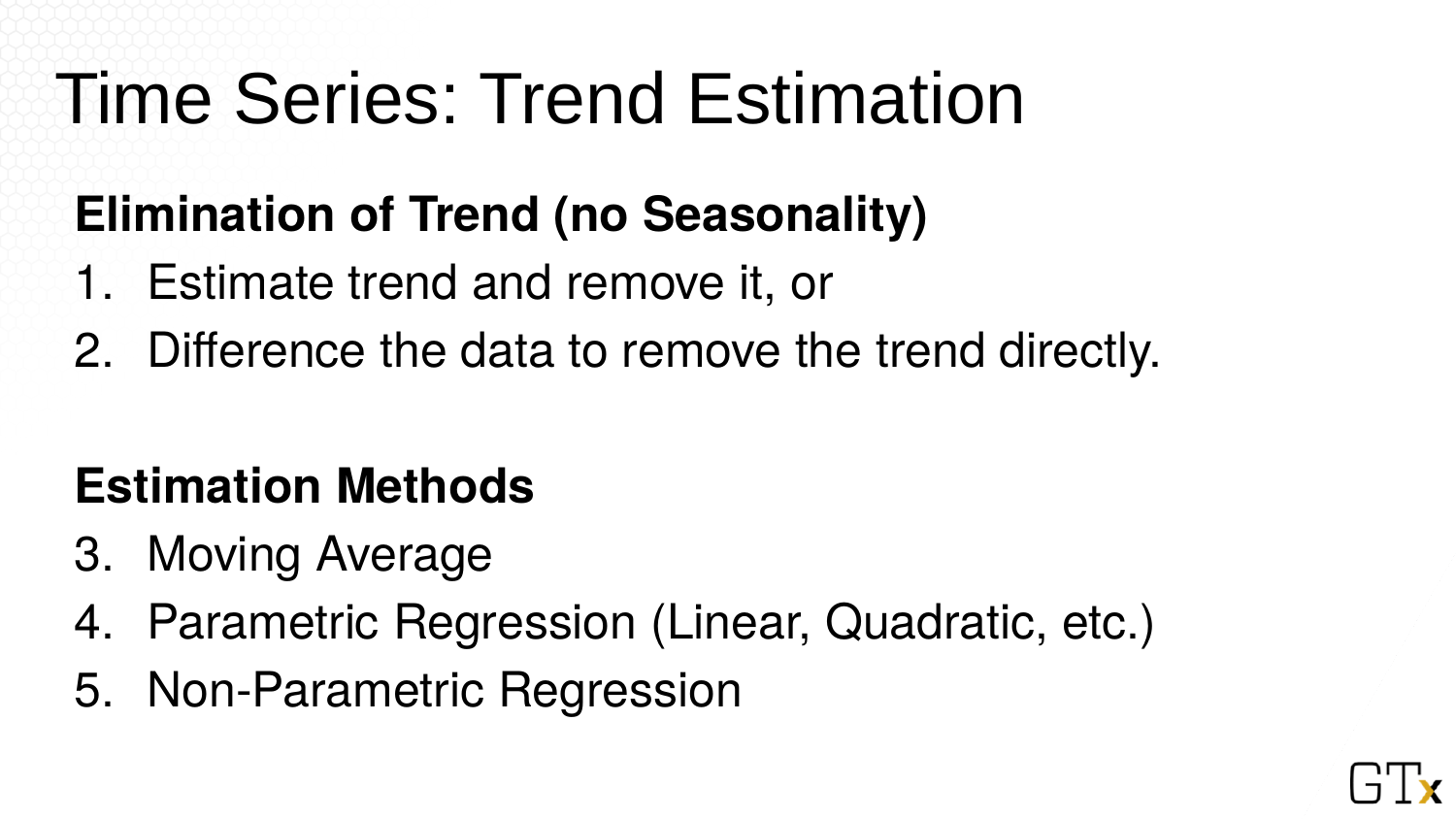

# Time Series: Trend Estimation
Elimination of Trend (no Seasonality)
Estimate trend and remove it, or
Difference the data to remove the trend directly.

Estimation Methods
Moving Average
Parametric Regression (Linear, Quadratic, etc.)
Non-Parametric Regression